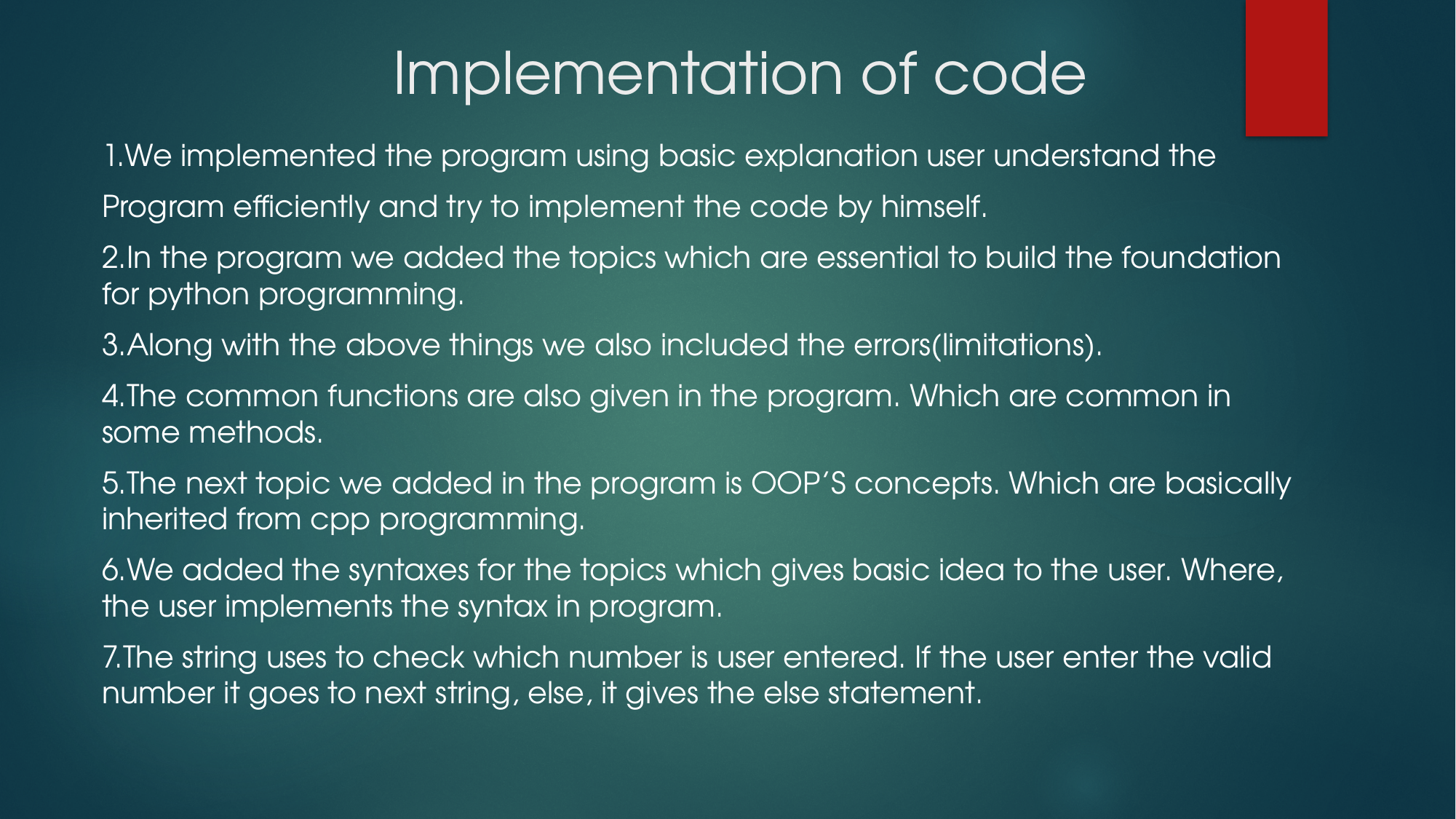

# Implementation of code
1.We implemented the program using basic explanation user understand the
Program efficiently and try to implement the code by himself.
2.In the program we added the topics which are essential to build the foundation for python programming.
3.Along with the above things we also included the errors(limitations).
4.The common functions are also given in the program. Which are common in some methods.
5.The next topic we added in the program is OOP’S concepts. Which are basically inherited from cpp programming.
6.We added the syntaxes for the topics which gives basic idea to the user. Where, the user implements the syntax in program.
7.The string uses to check which number is user entered. If the user enter the valid number it goes to next string, else, it gives the else statement.